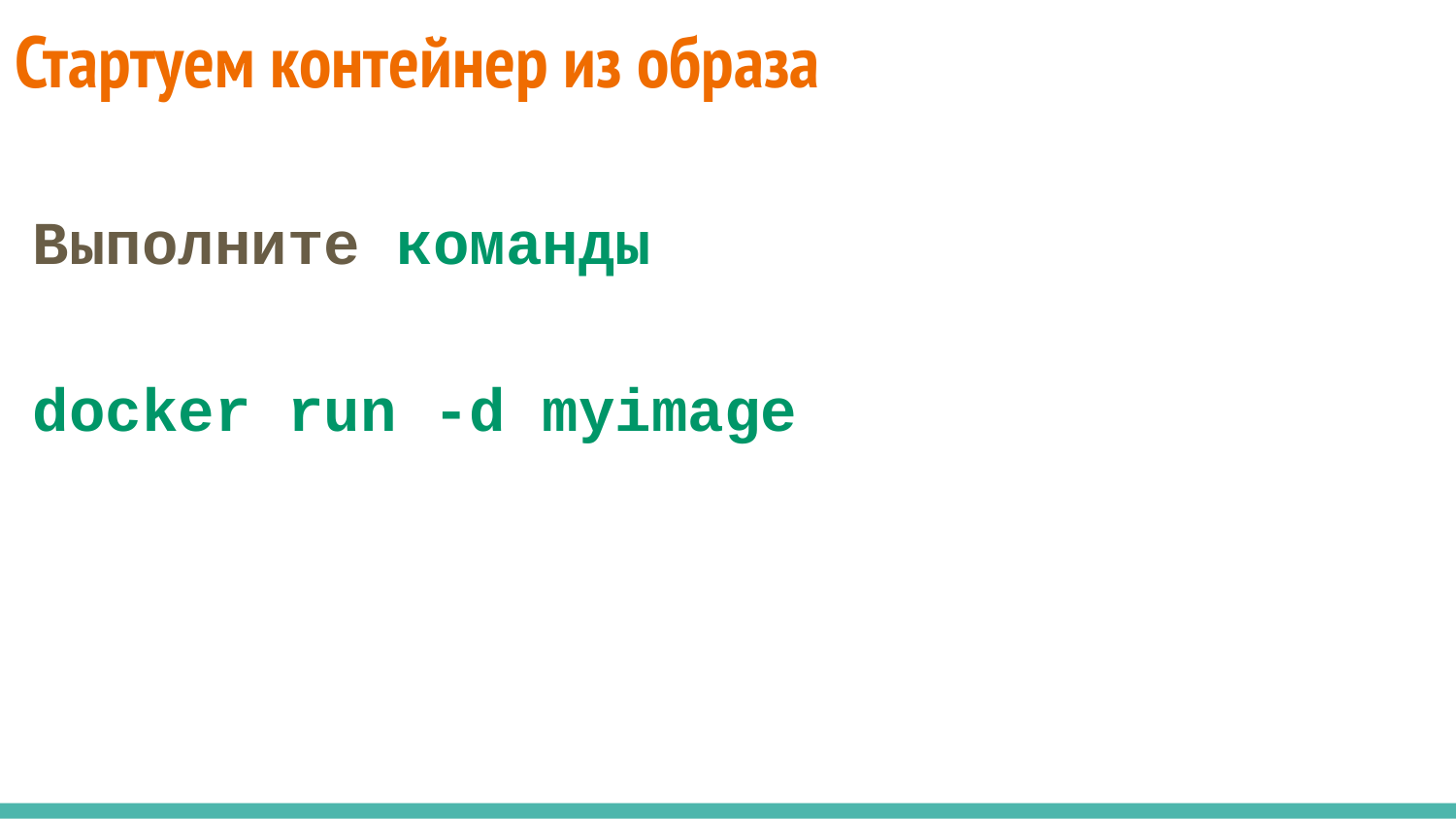

# Стартуем контейнер из образа
Выполните команды
docker run -d myimage